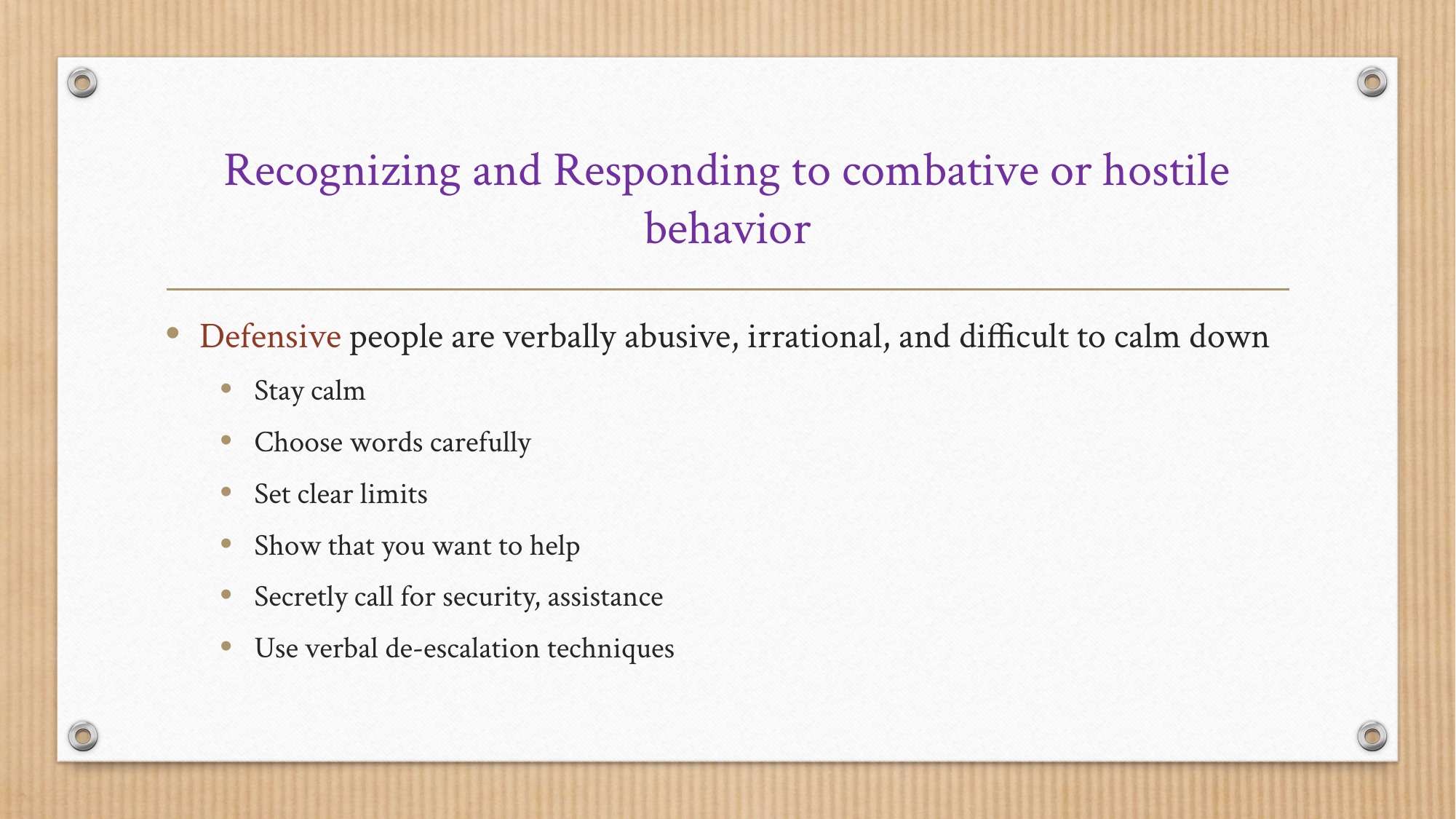

# Recognizing and Responding to combative or hostile behavior
Defensive people are verbally abusive, irrational, and difficult to calm down
Stay calm
Choose words carefully
Set clear limits
Show that you want to help
Secretly call for security, assistance
Use verbal de-escalation techniques